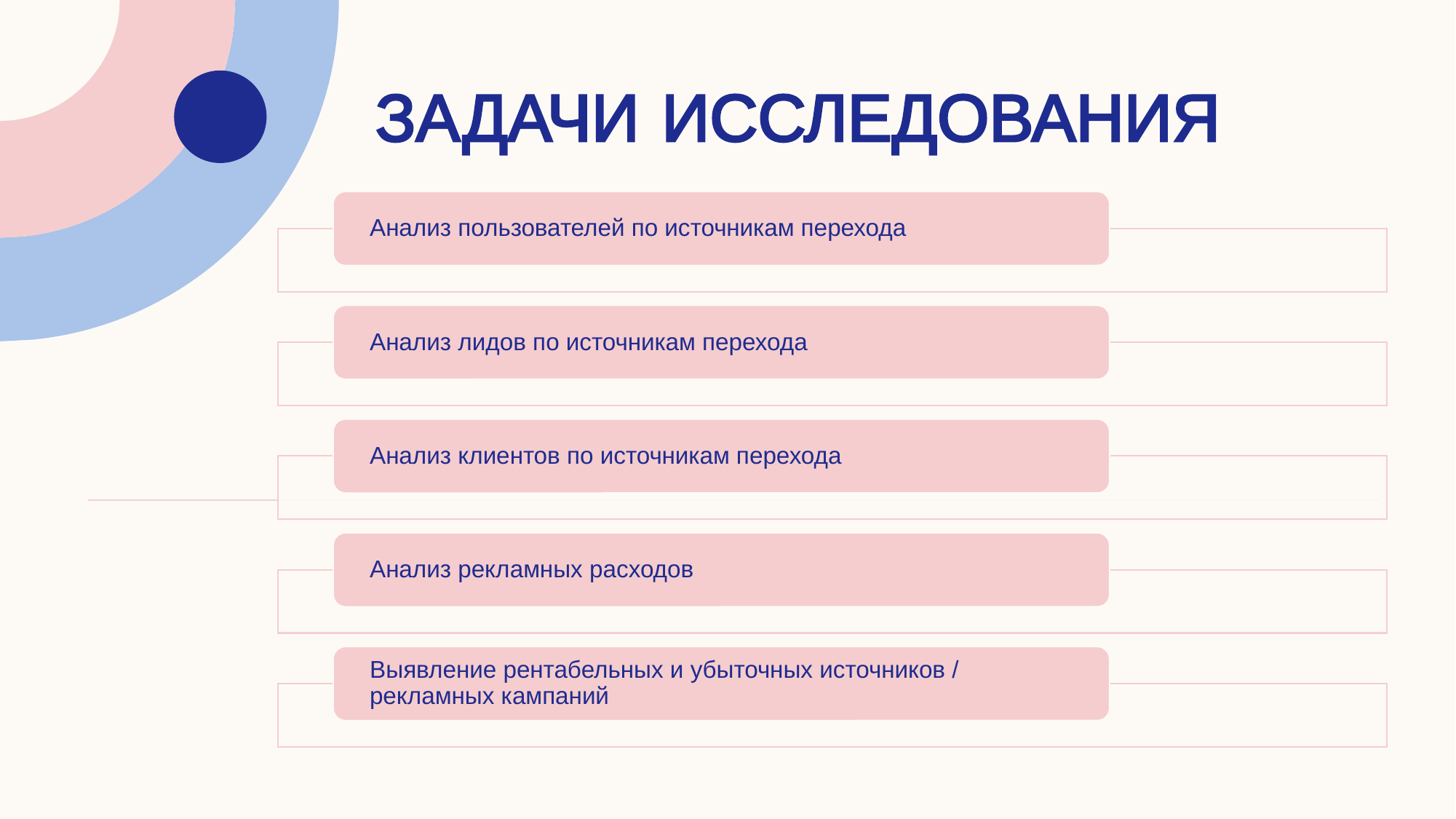

# Задачи исследования
Анализ пользователей по источникам перехода
Анализ лидов по источникам перехода
Анализ клиентов по источникам перехода
Анализ рекламных расходов
Выявление рентабельных и убыточных источников / рекламных кампаний